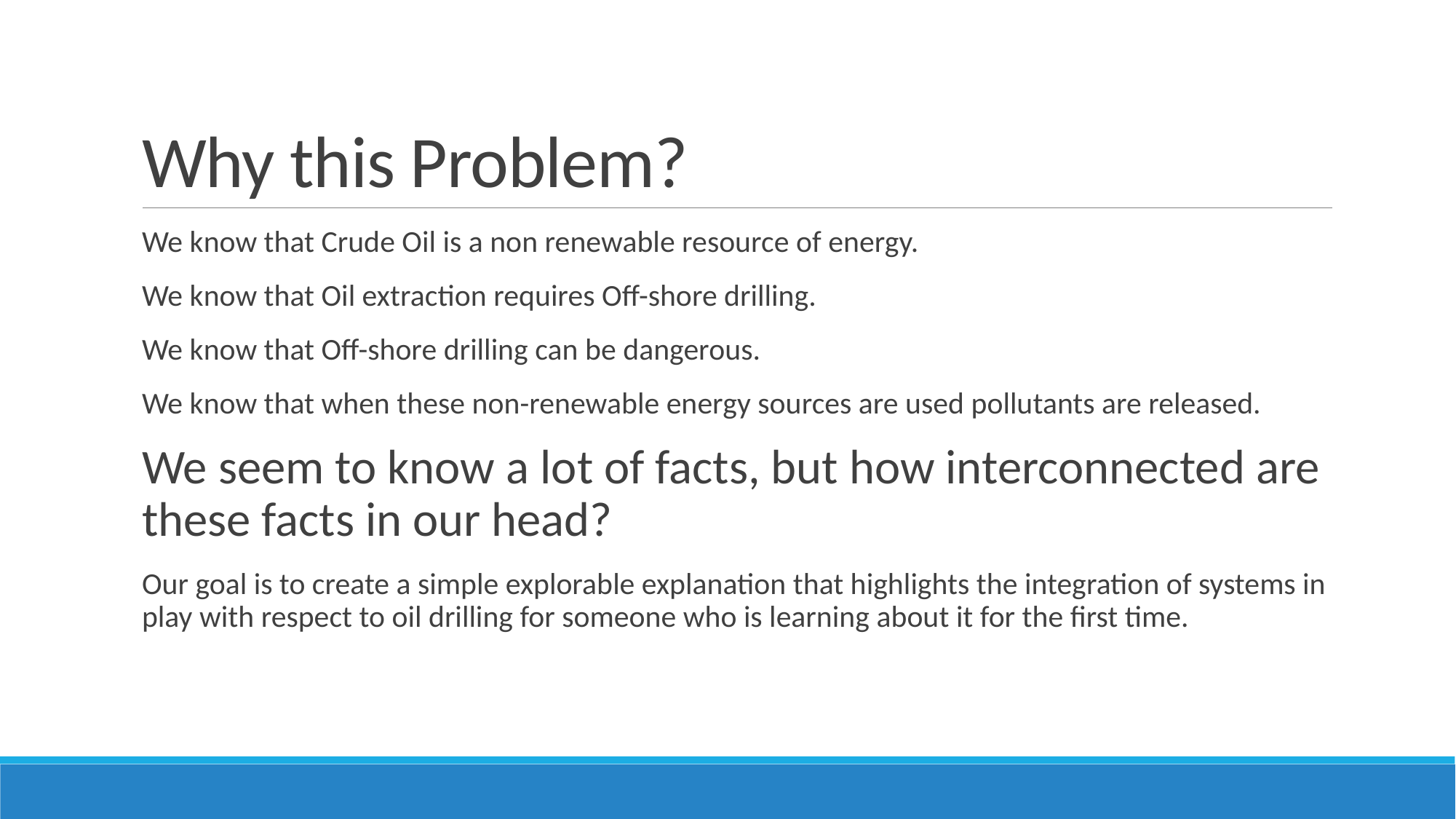

# Why this Problem?
We know that Crude Oil is a non renewable resource of energy.
We know that Oil extraction requires Off-shore drilling.
We know that Off-shore drilling can be dangerous.
We know that when these non-renewable energy sources are used pollutants are released.
We seem to know a lot of facts, but how interconnected are these facts in our head?
Our goal is to create a simple explorable explanation that highlights the integration of systems in play with respect to oil drilling for someone who is learning about it for the first time.